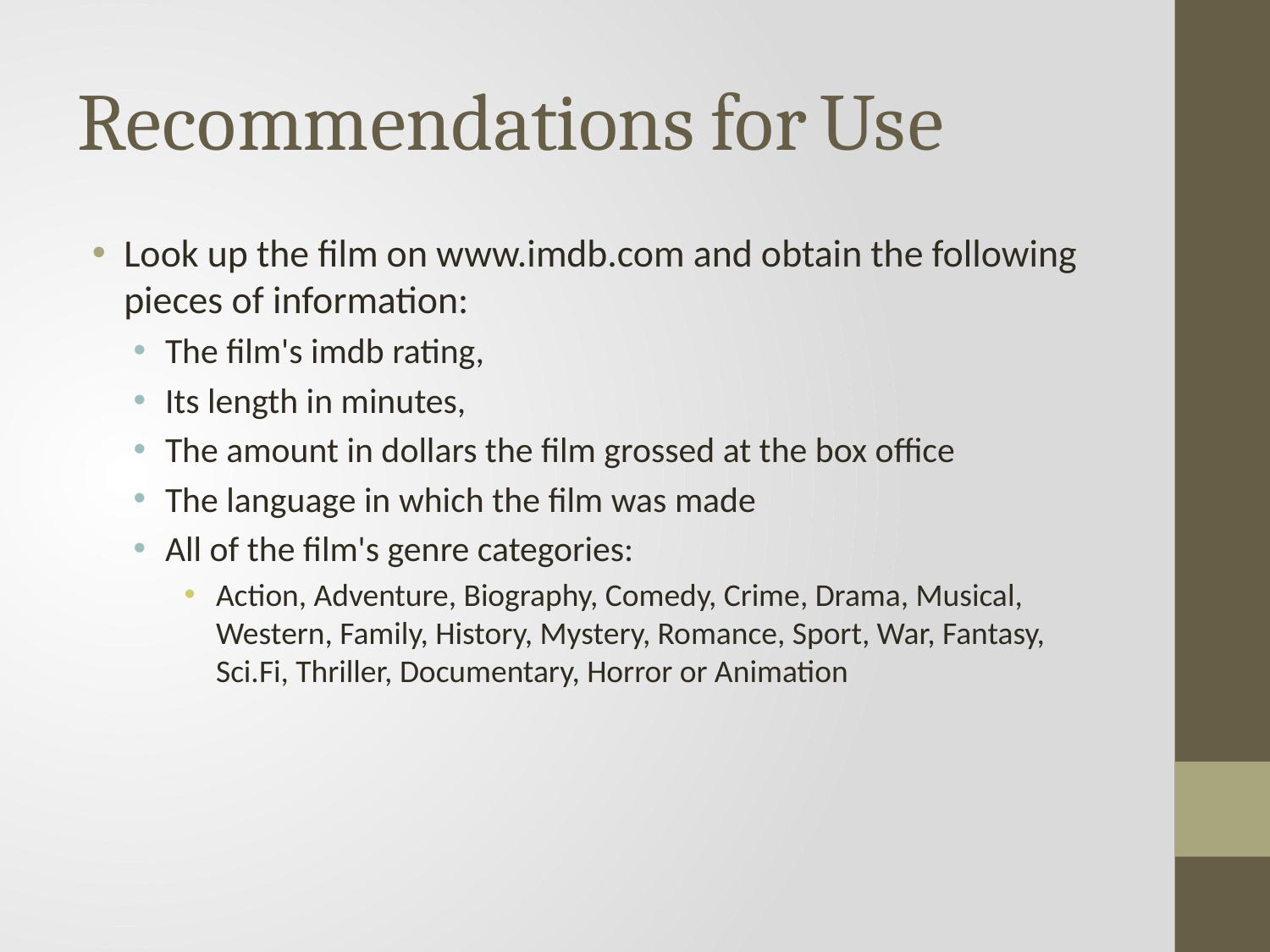

# Recommendations for Use
Look up the film on www.imdb.com and obtain the following pieces of information:
The film's imdb rating,
Its length in minutes,
The amount in dollars the film grossed at the box office
The language in which the film was made
All of the film's genre categories:
Action, Adventure, Biography, Comedy, Crime, Drama, Musical, Western, Family, History, Mystery, Romance, Sport, War, Fantasy, Sci.Fi, Thriller, Documentary, Horror or Animation